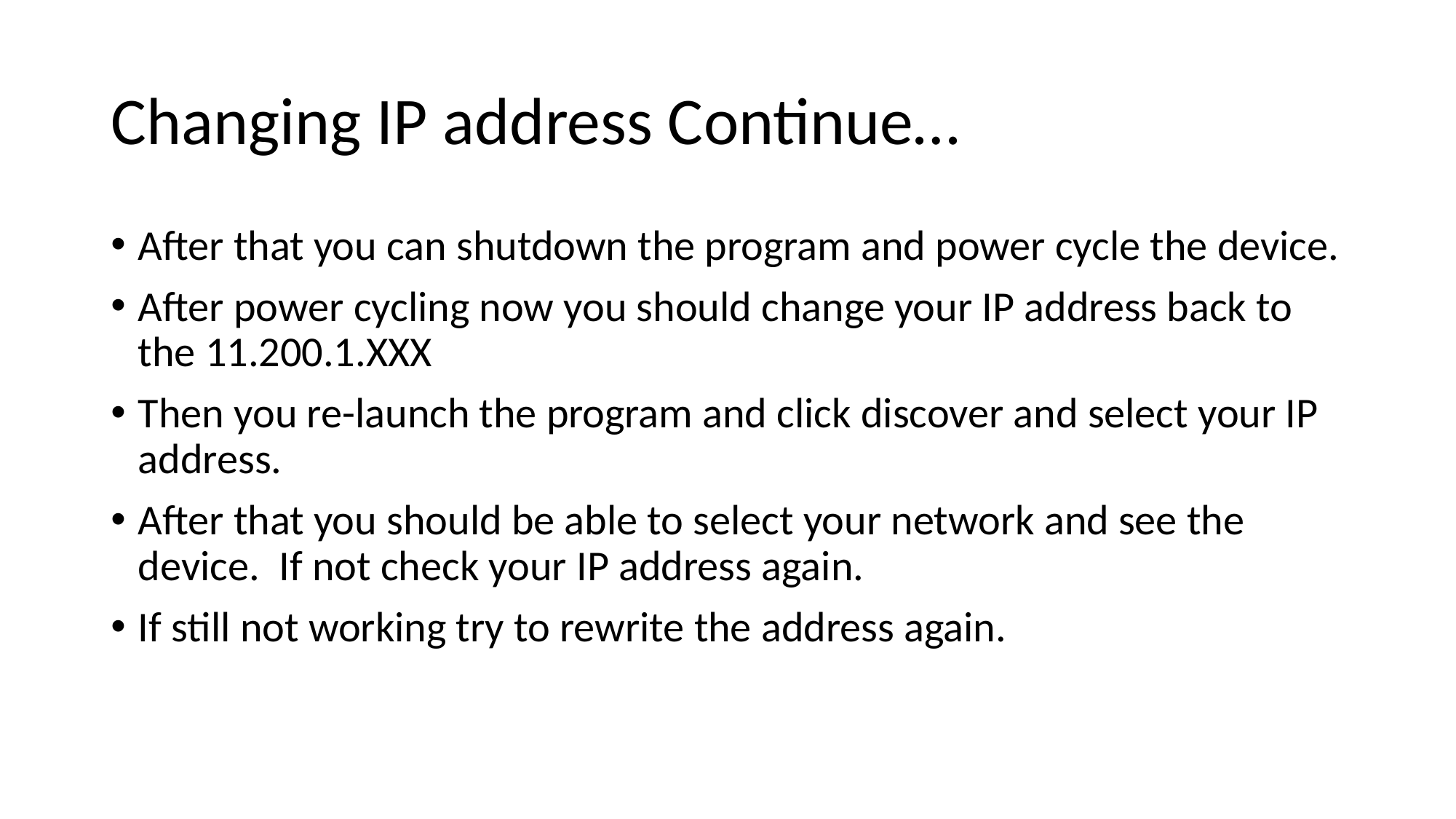

# Changing IP address Continue…
After that you can shutdown the program and power cycle the device.
After power cycling now you should change your IP address back to the 11.200.1.XXX
Then you re-launch the program and click discover and select your IP address.
After that you should be able to select your network and see the device.  If not check your IP address again.
If still not working try to rewrite the address again.